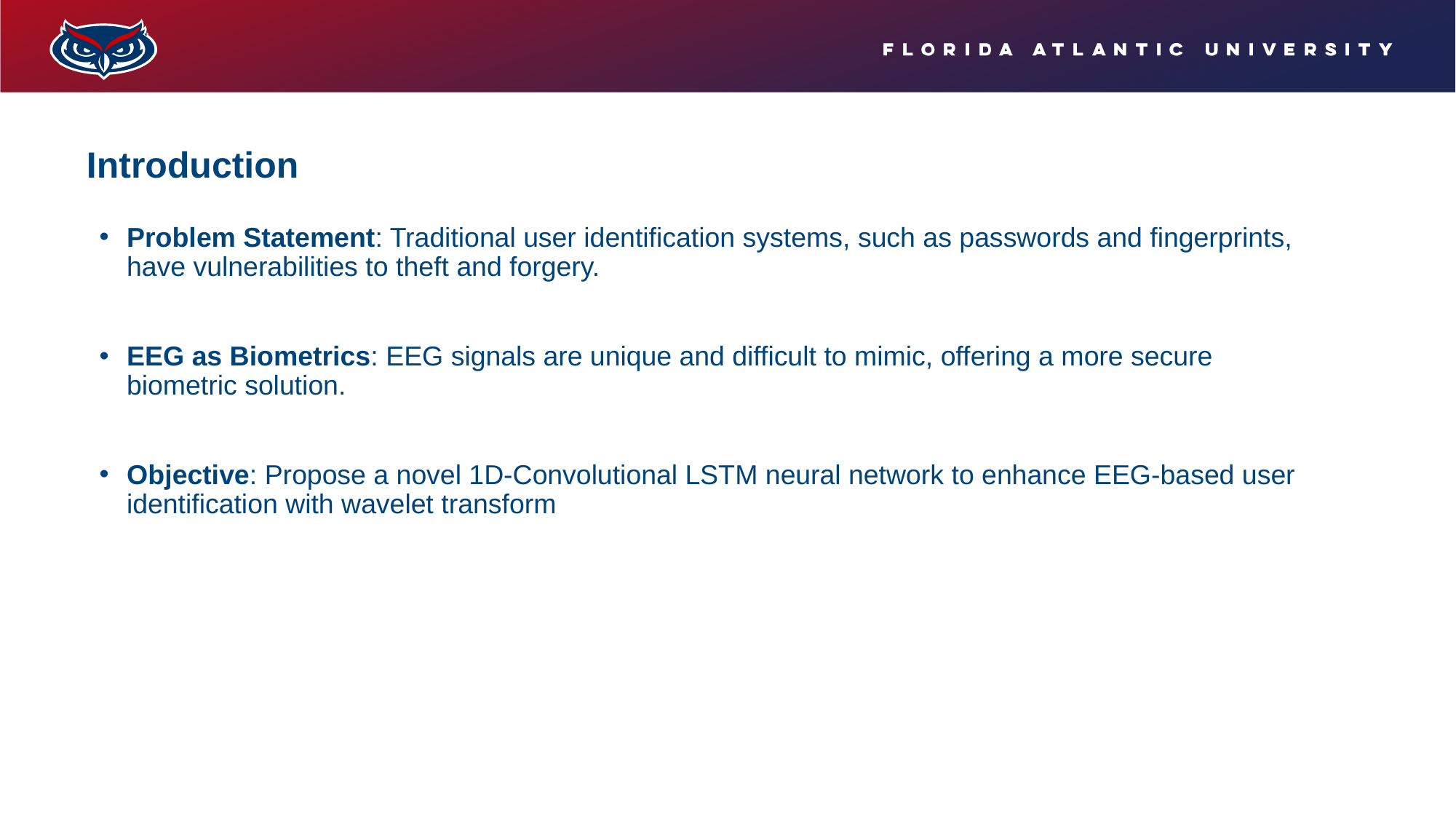

# Introduction
Problem Statement: Traditional user identification systems, such as passwords and fingerprints, have vulnerabilities to theft and forgery.

EEG as Biometrics: EEG signals are unique and difficult to mimic, offering a more secure biometric solution.

Objective: Propose a novel 1D-Convolutional LSTM neural network to enhance EEG-based user identification with wavelet transform